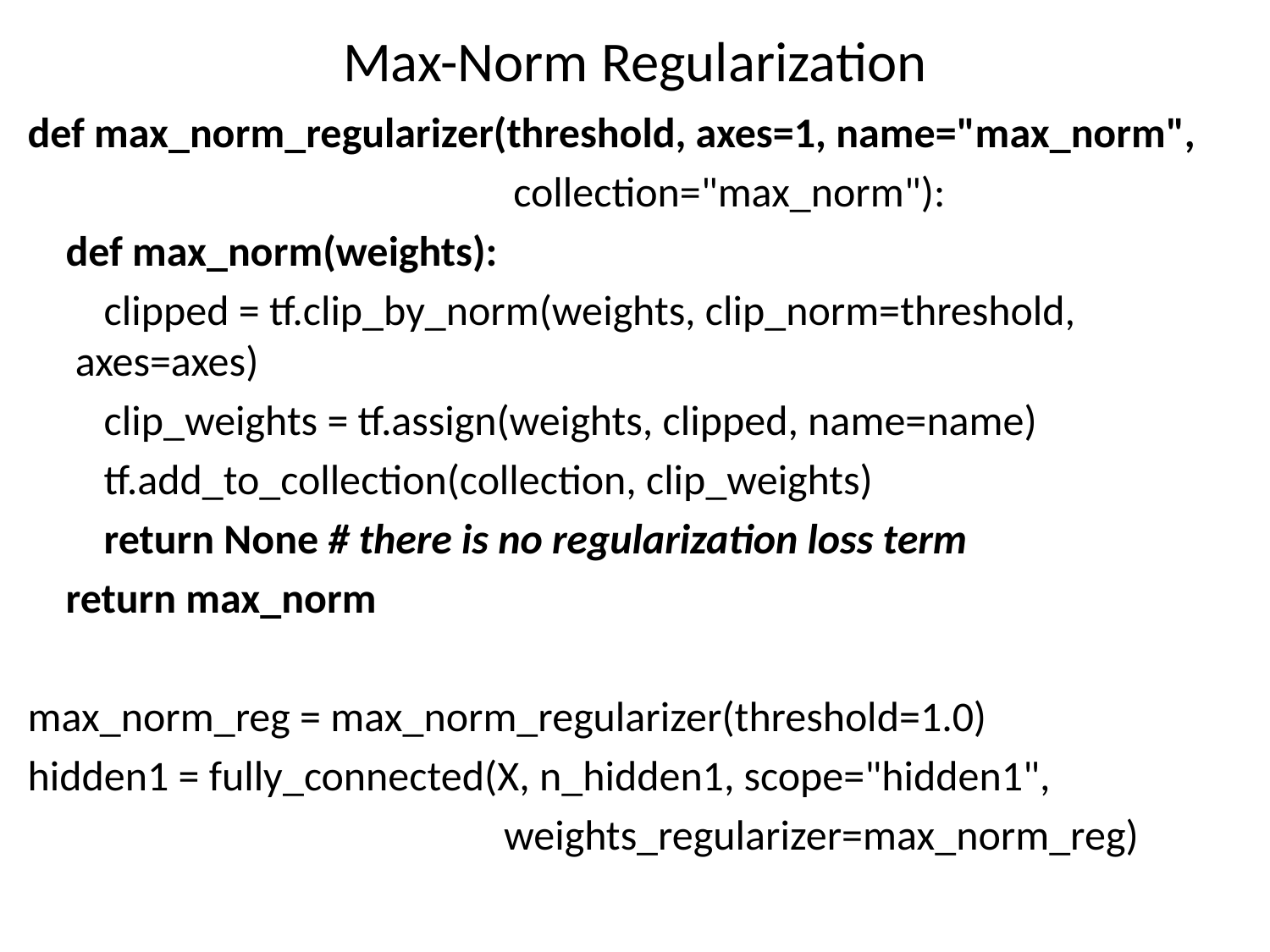

# Max-Norm Regularization
def max_norm_regularizer(threshold, axes=1, name="max_norm",
                                                   collection="max_norm"):
    def max_norm(weights):
        clipped = tf.clip_by_norm(weights, clip_norm=threshold, axes=axes)
        clip_weights = tf.assign(weights, clipped, name=name)
        tf.add_to_collection(collection, clip_weights)
        return None # there is no regularization loss term
    return max_norm

max_norm_reg = max_norm_regularizer(threshold=1.0)
hidden1 = fully_connected(X, n_hidden1, scope="hidden1",
                                                  weights_regularizer=max_norm_reg)